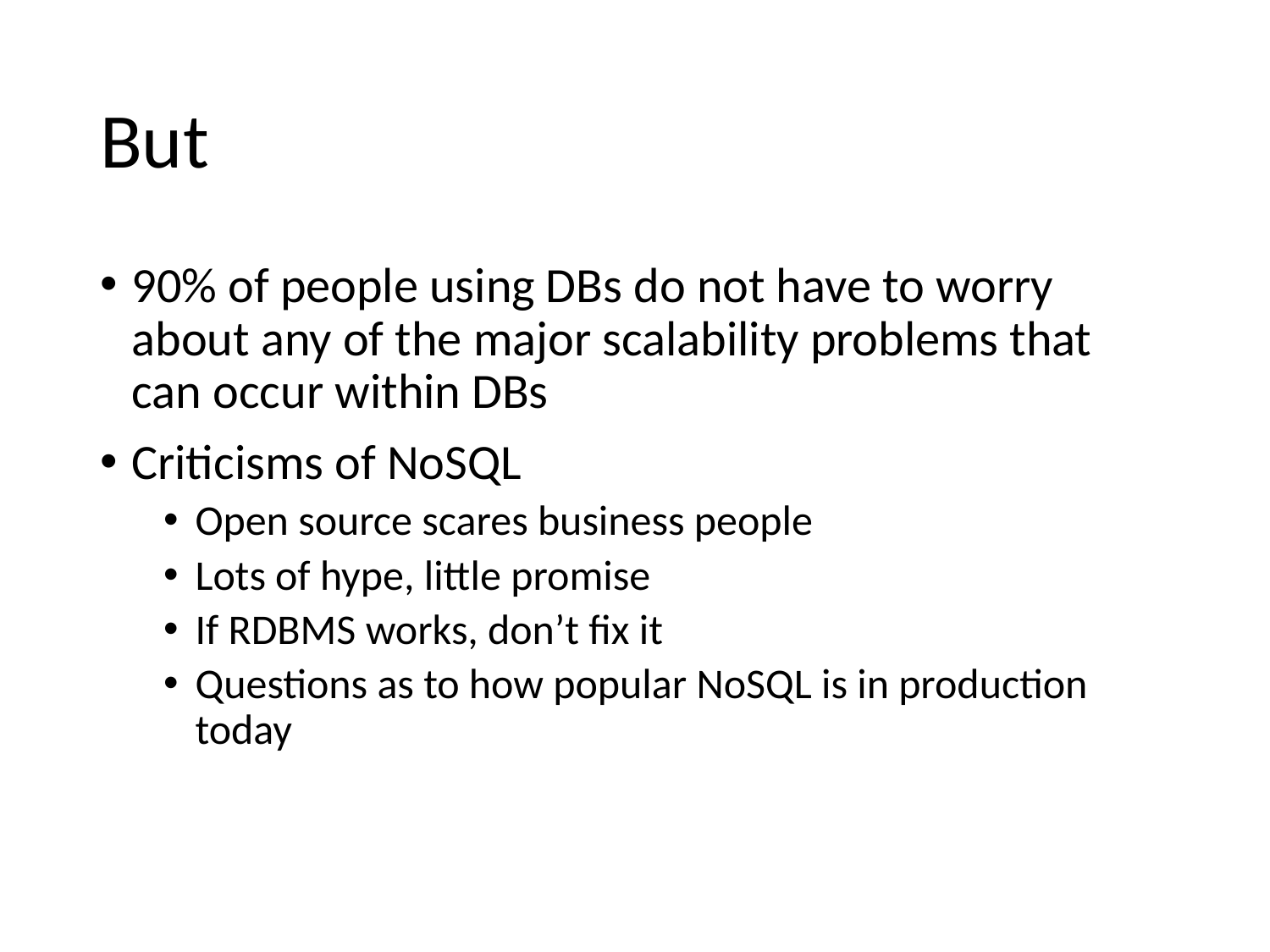

# But
90% of people using DBs do not have to worry about any of the major scalability problems that can occur within DBs
Criticisms of NoSQL
Open source scares business people
Lots of hype, little promise
If RDBMS works, don’t fix it
Questions as to how popular NoSQL is in production today